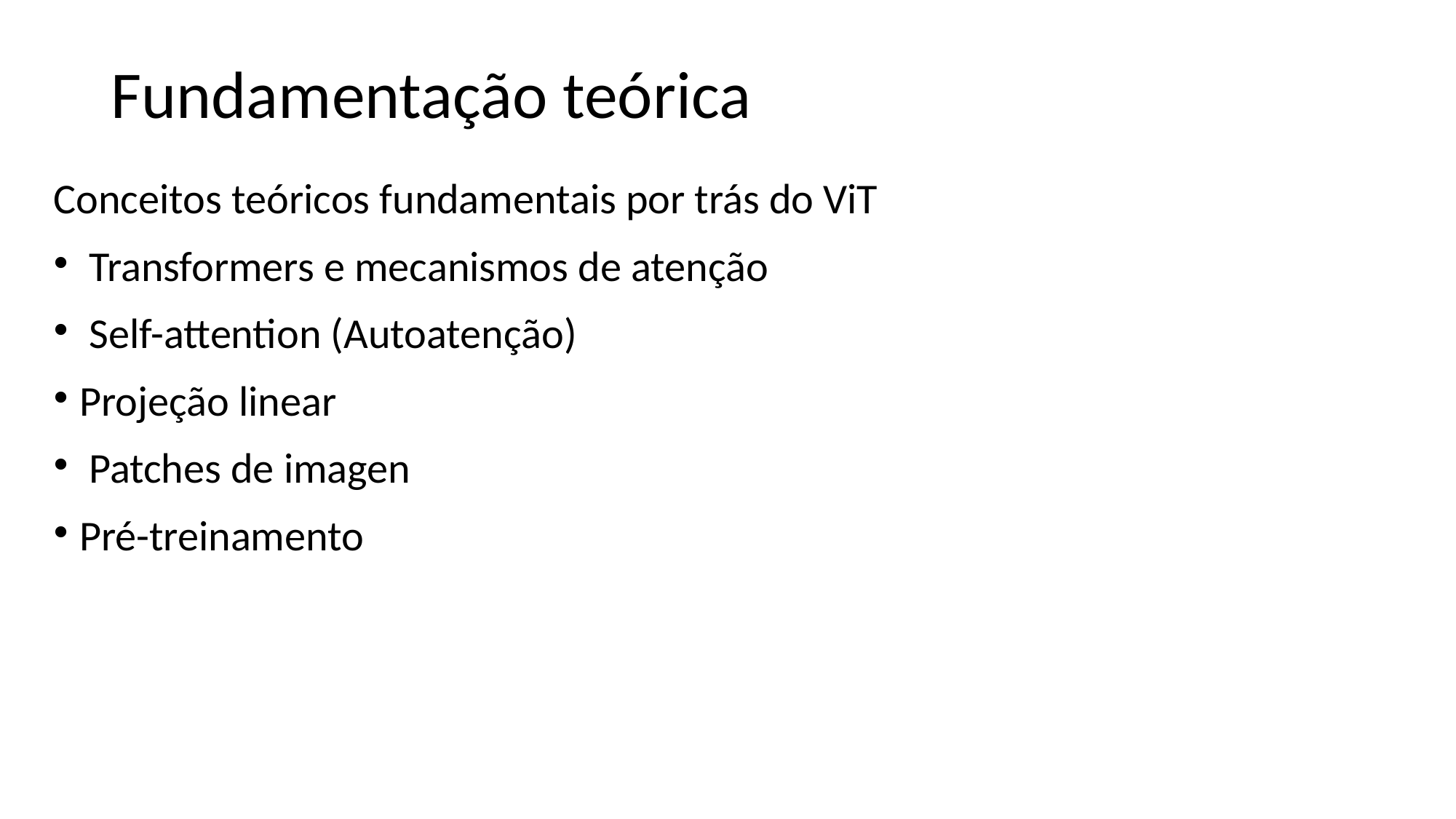

# Fundamentação teórica
Conceitos teóricos fundamentais por trás do ViT
 Transformers e mecanismos de atenção
 Self-attention (Autoatenção)
Projeção linear
 Patches de imagen
Pré-treinamento